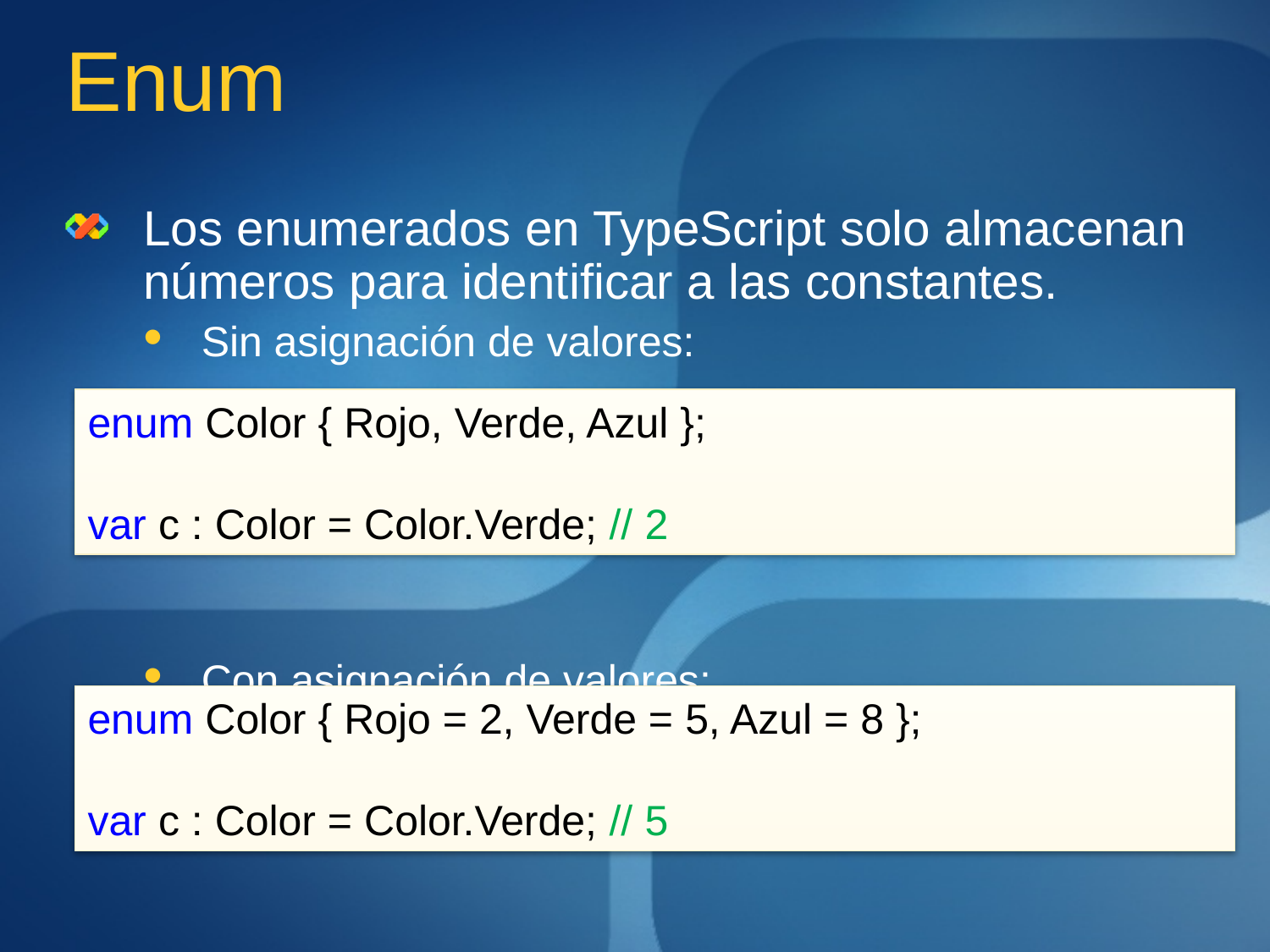

# Enum
Los enumerados en TypeScript solo almacenan números para identificar a las constantes.
Sin asignación de valores:

Con asignación de valores:
enum Color { Rojo, Verde, Azul };

var c : Color = Color.Verde; // 2
enum Color { Rojo = 2, Verde = 5, Azul = 8 };

var c : Color = Color.Verde; // 5